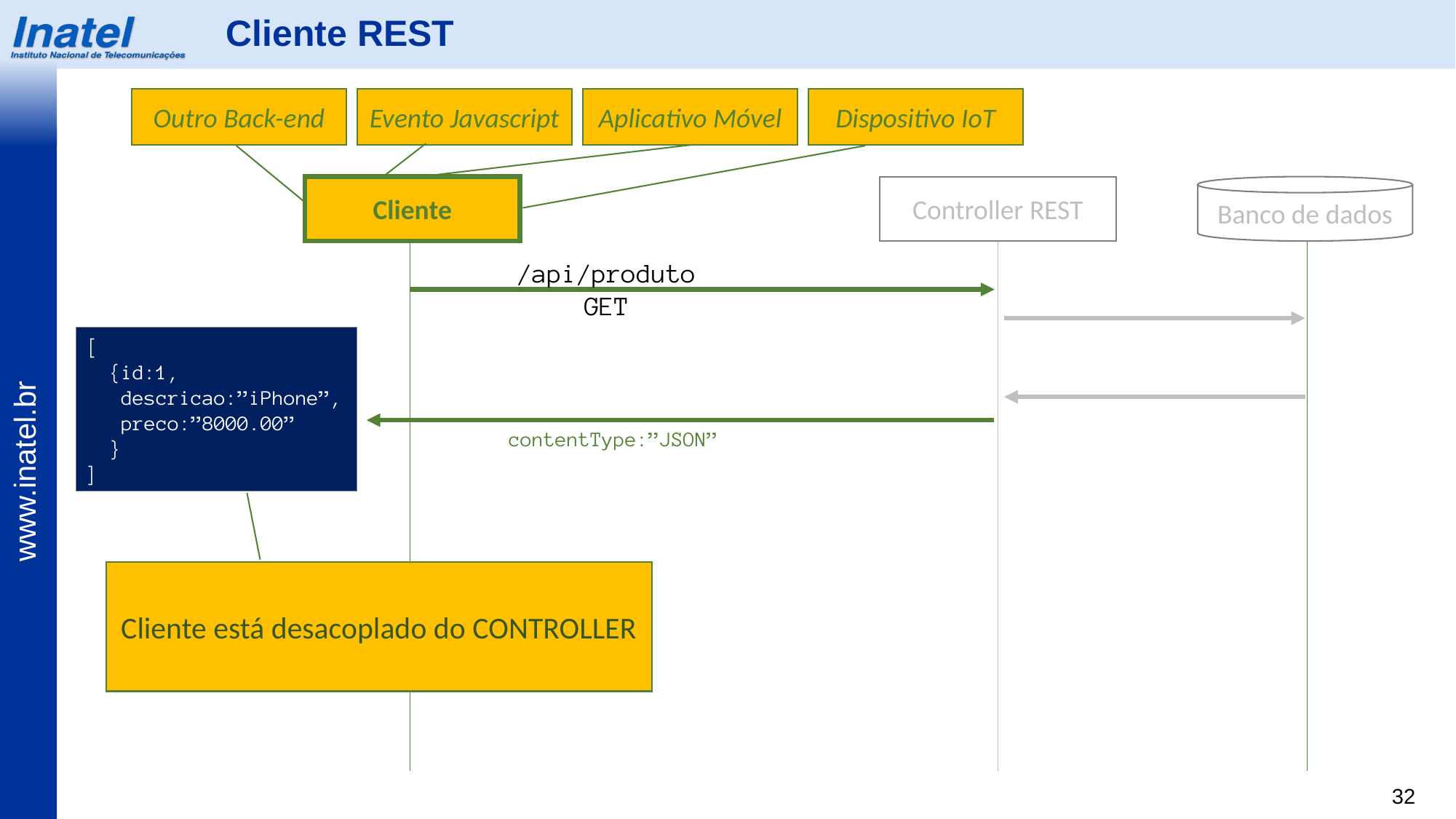

Cliente REST
Outro Back-end
Evento Javascript
Aplicativo Móvel
Dispositivo IoT
Cliente
Controller REST
Banco de dados
/api/produto
GET
[
  {id:1,
   descricao:”iPhone”,
   preco:”8000.00”
  }
]
contentType:”JSON”
Cliente está desacoplado do CONTROLLER